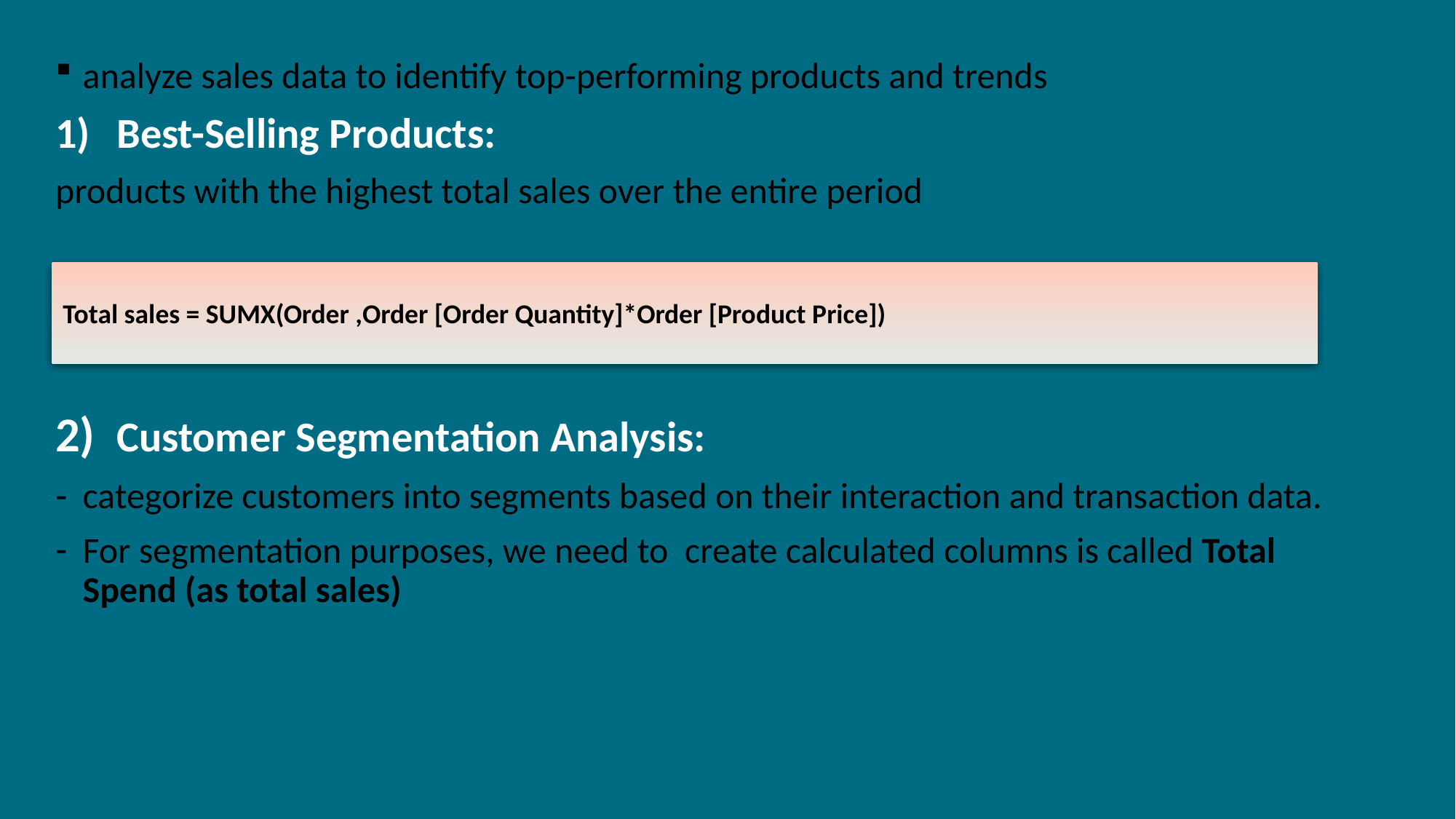

analyze sales data to identify top-performing products and trends
Best-Selling Products:
products with the highest total sales over the entire period

2)  Customer Segmentation Analysis:
categorize customers into segments based on their interaction and transaction data.
For segmentation purposes, we need to  create calculated columns is called Total Spend (as total sales)

Total sales = SUMX(Order ,Order [Order Quantity]*Order [Product Price])